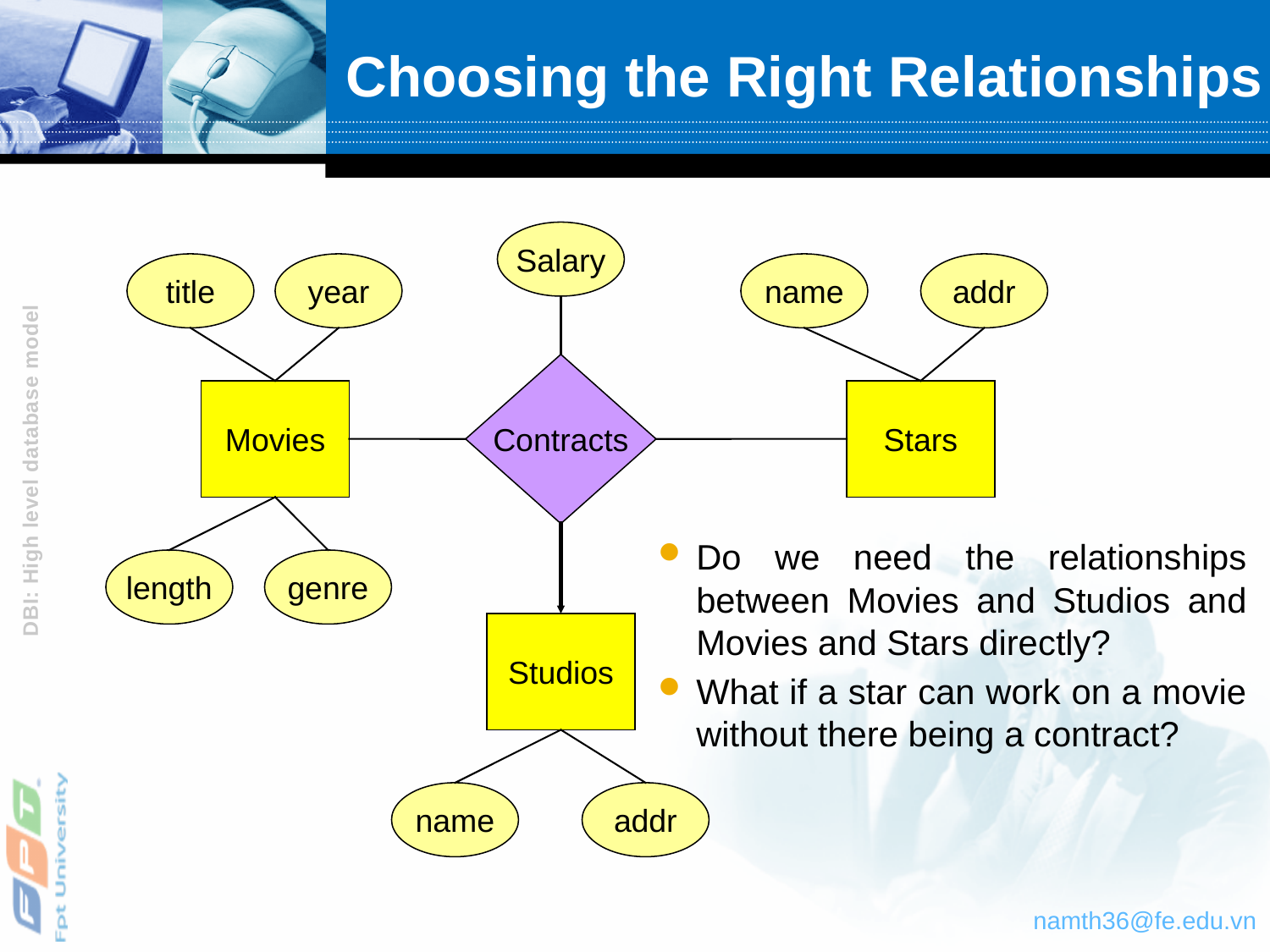

# Choosing the Right Relationships
Salary
title
year
name
addr
Contracts
Movies
Stars
length
genre
Studios
name
addr
Do we need the relationships between Movies and Studios and Movies and Stars directly?
What if a star can work on a movie without there being a contract?